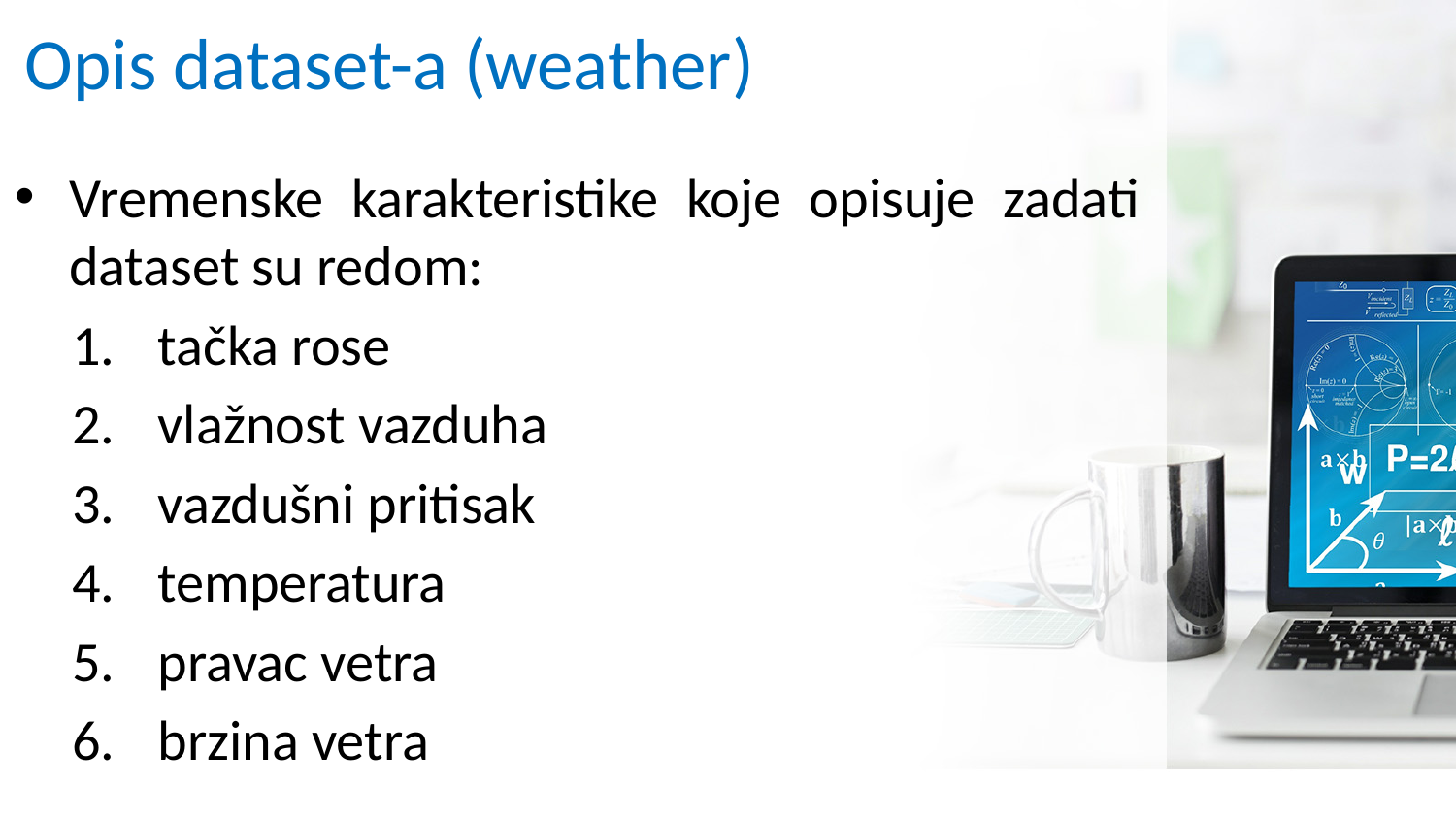

# Opis dataset-a (weather)
Vremenske karakteristike koje opisuje zadati dataset su redom:
tačka rose
vlažnost vazduha
vazdušni pritisak
temperatura
pravac vetra
brzina vetra